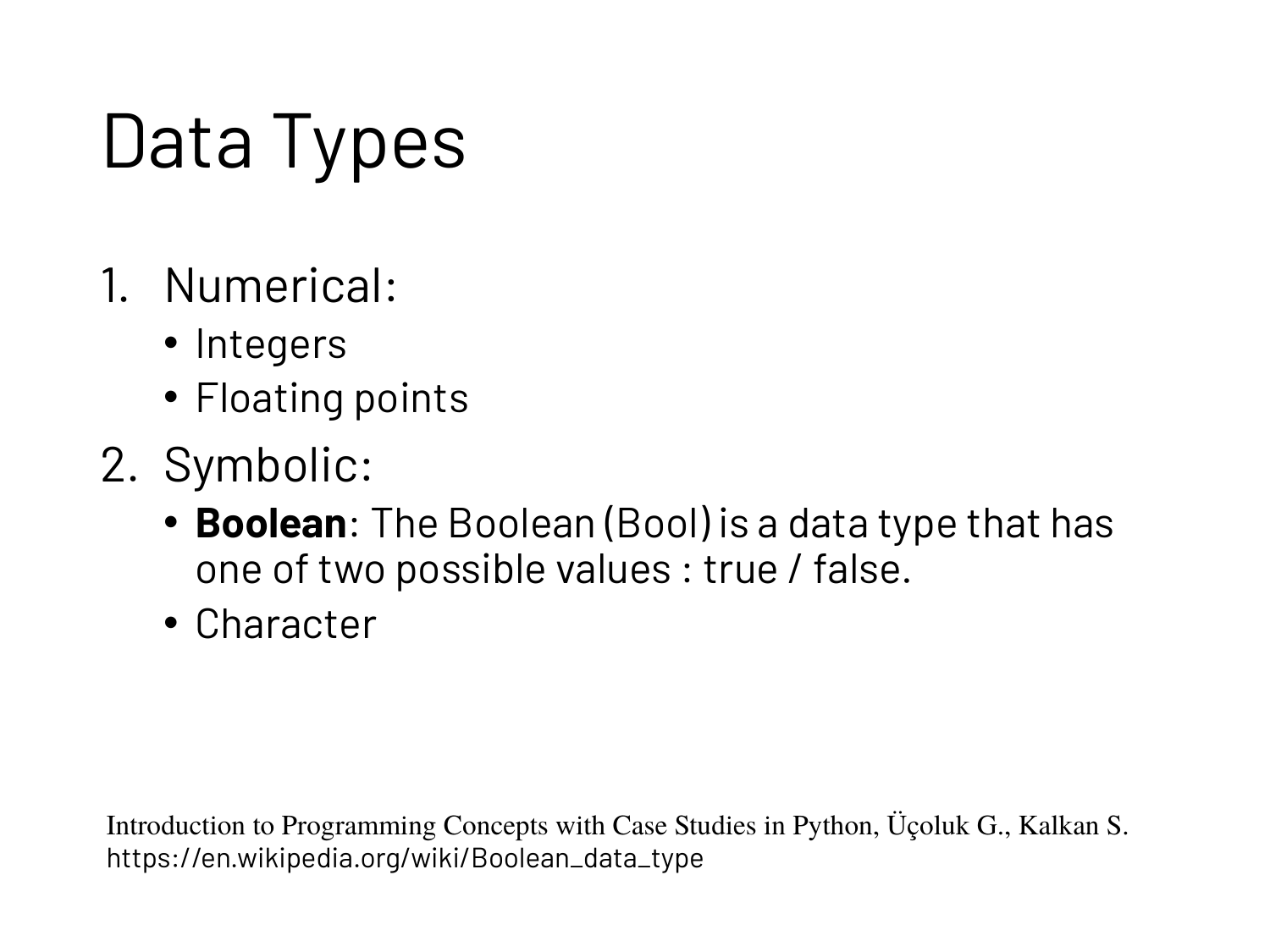

# Data Types
Numerical:
Integers
Floating points
Symbolic:
Boolean: The Boolean (Bool) is a data type that has one of two possible values : true / false.
Character

Introduction to Programming Concepts with Case Studies in Python, Üçoluk G., Kalkan S.
https://en.wikipedia.org/wiki/Boolean_data_type